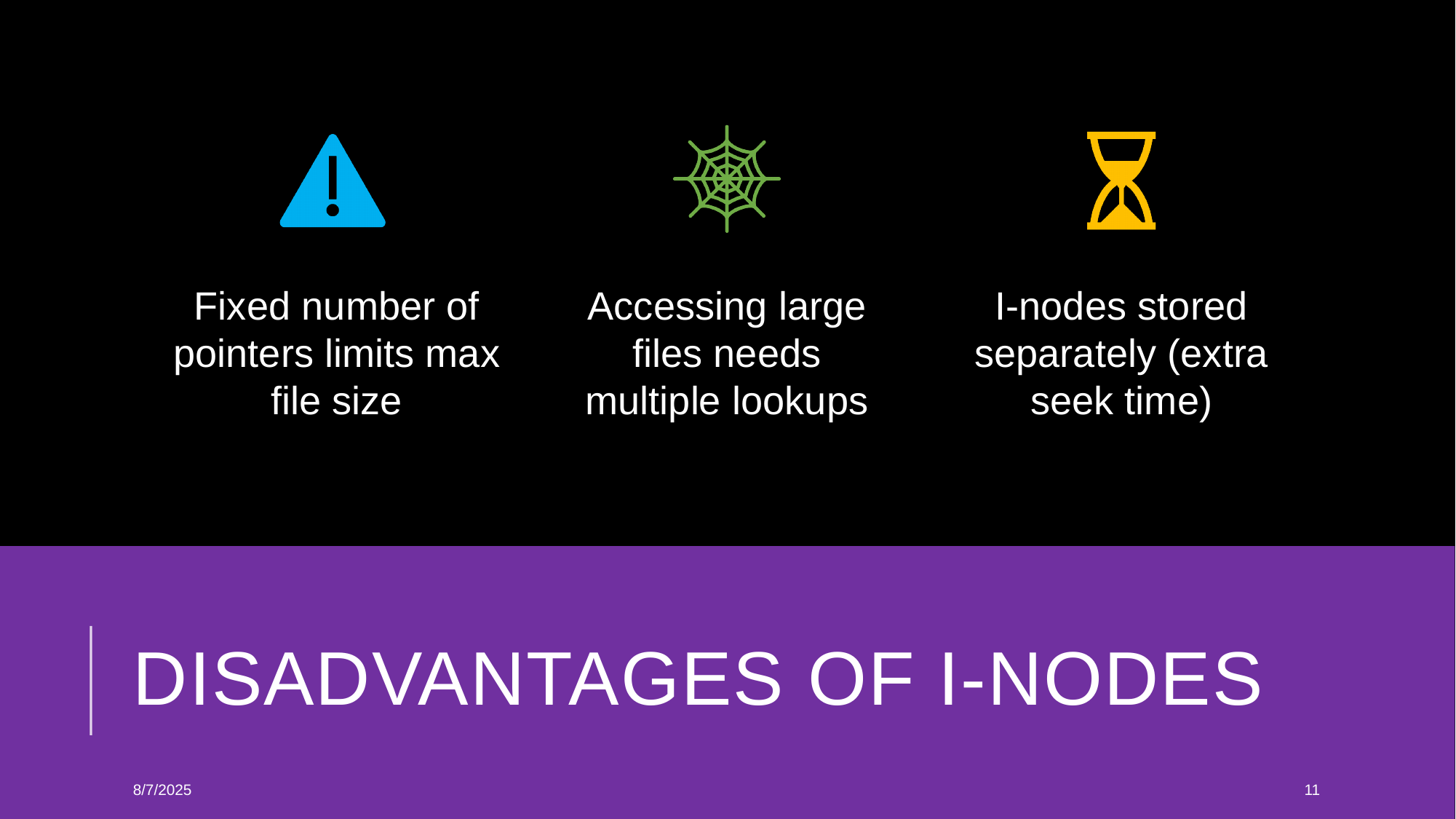

Fixed number of pointers limits max file size
Accessing large files needs multiple lookups
I-nodes stored separately (extra seek time)

# Disadvantages of I-nodes
8/7/2025
11